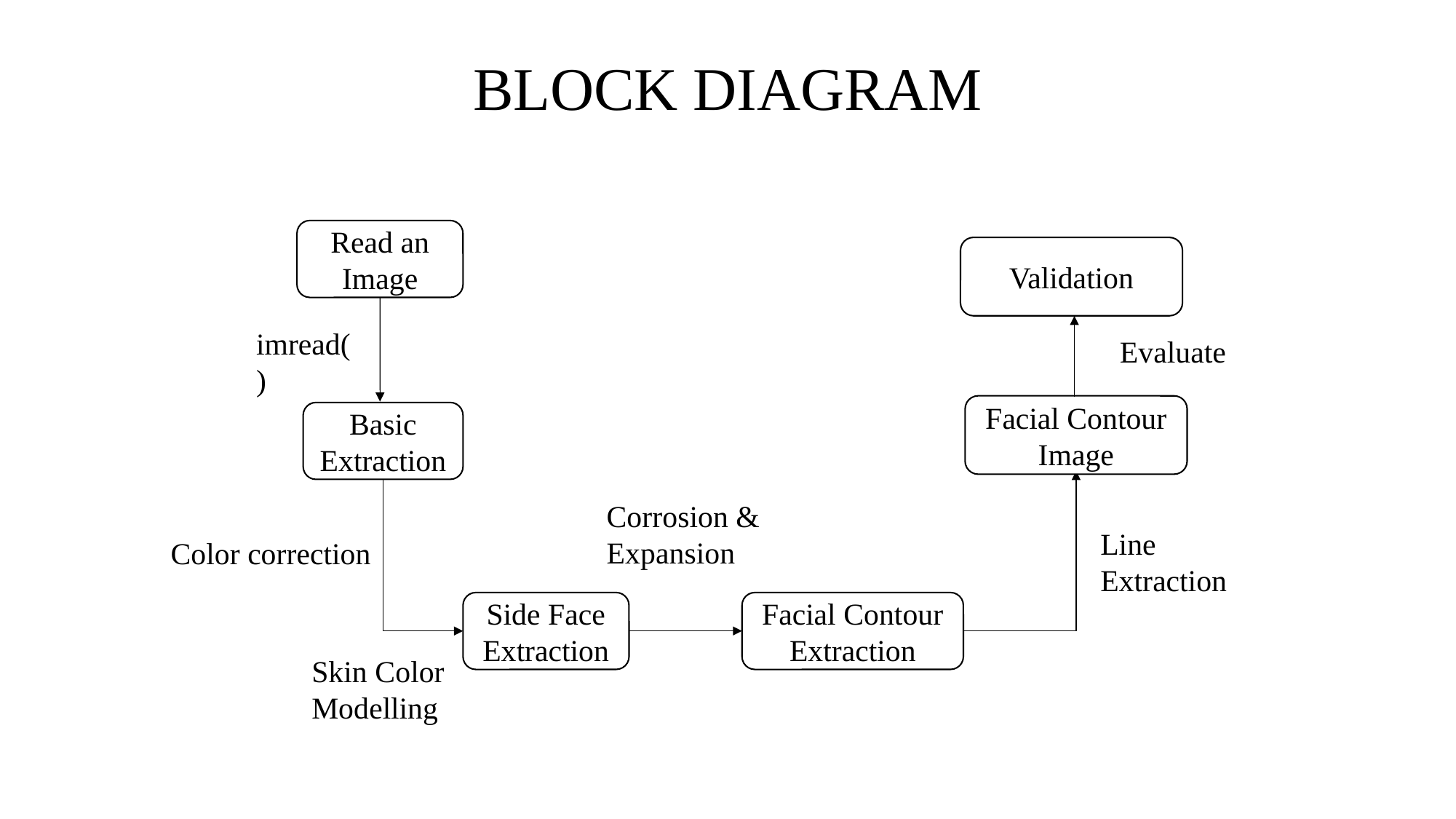

# BLOCK DIAGRAM
Read an Image
Validation
imread()
Evaluate
Facial Contour Image
Basic Extraction
Corrosion & Expansion
Line Extraction
Color correction
Side Face Extraction
Facial Contour Extraction
Skin Color Modelling